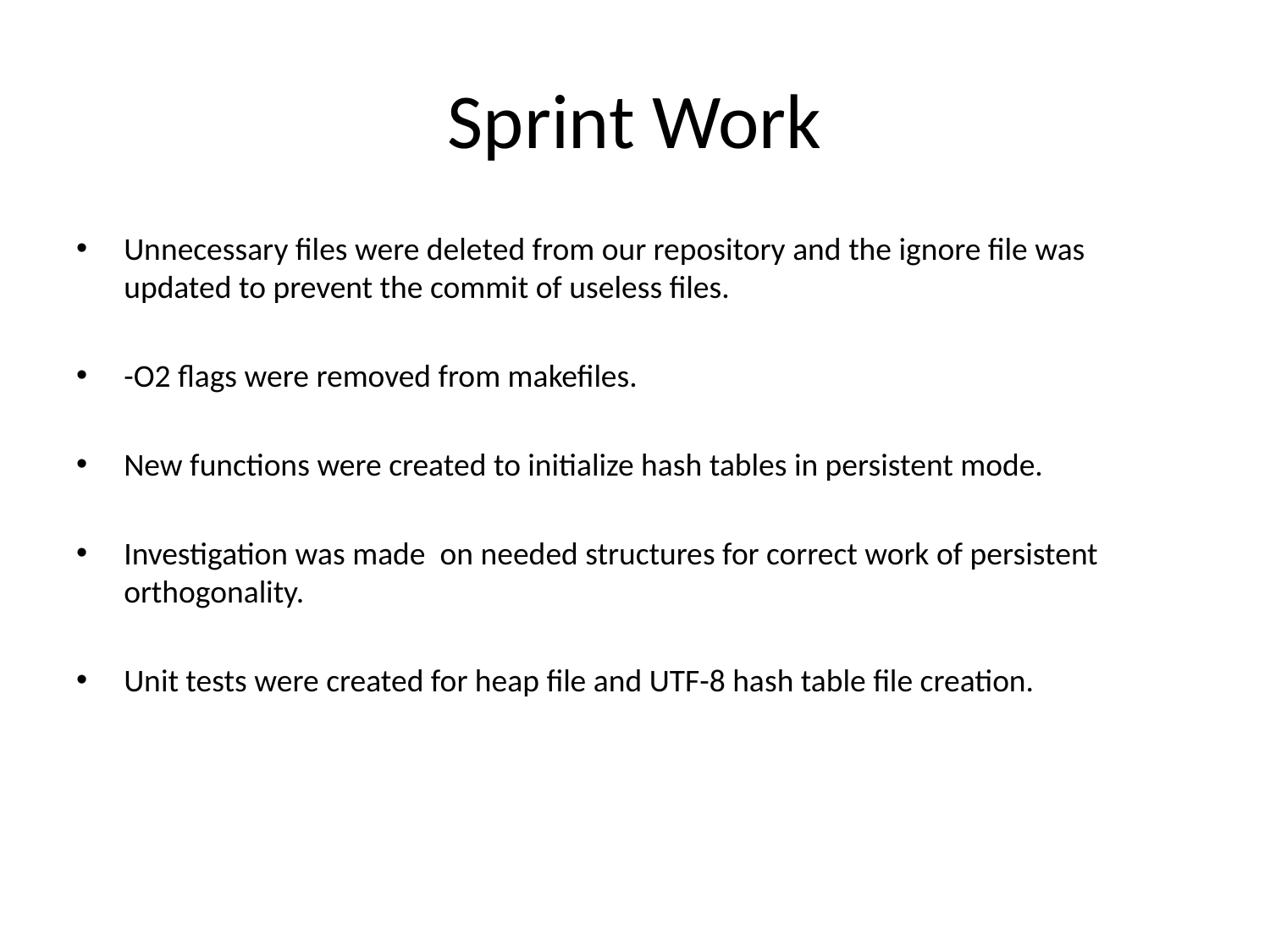

# Sprint Work
Unnecessary files were deleted from our repository and the ignore file was updated to prevent the commit of useless files.

-O2 flags were removed from makefiles.

New functions were created to initialize hash tables in persistent mode.

Investigation was made  on needed structures for correct work of persistent orthogonality.

Unit tests were created for heap file and UTF-8 hash table file creation.